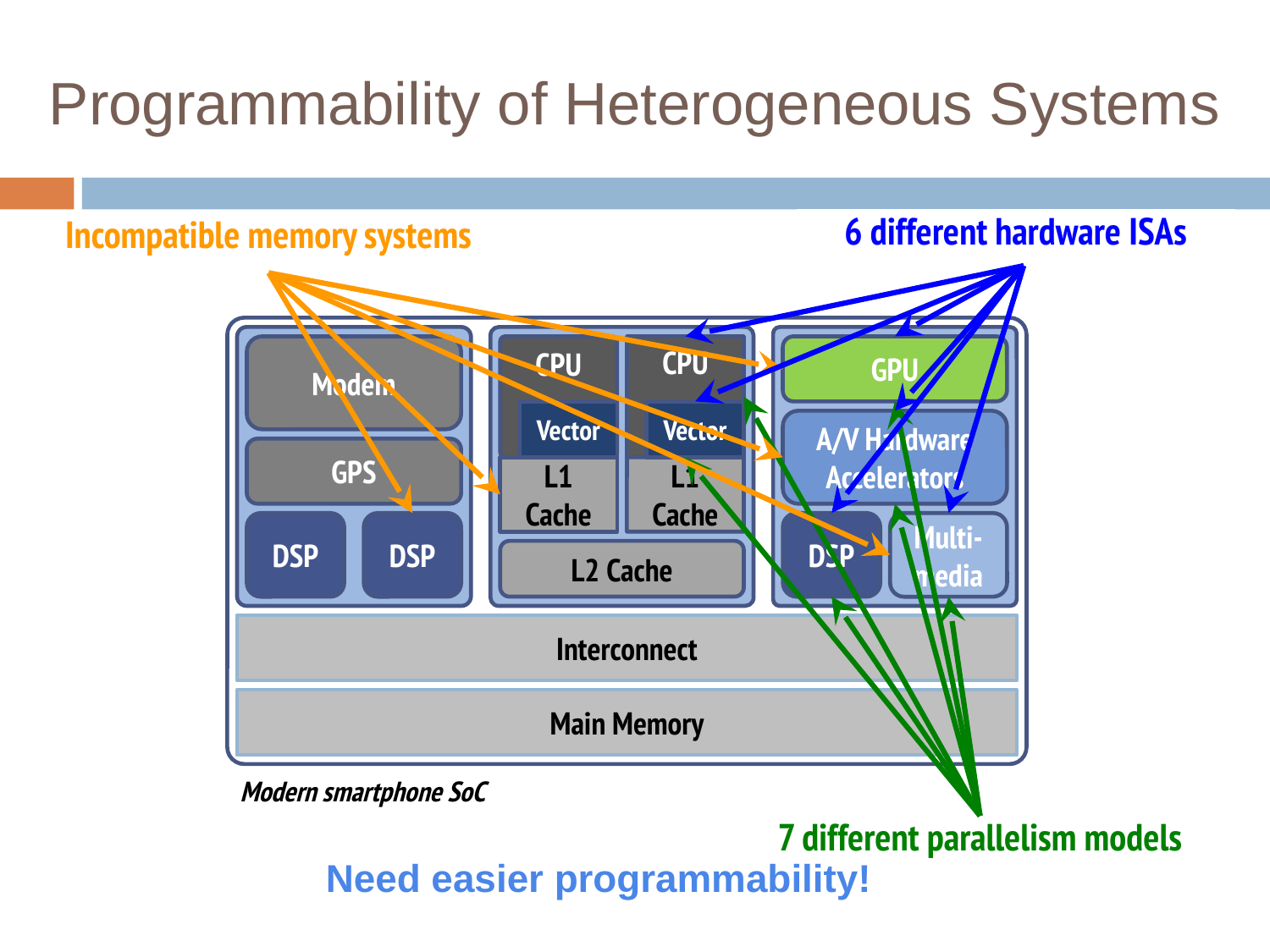

# Programmability of Heterogeneous Systems
6 different hardware ISAs
Incompatible memory systems

Modem
GPS
DSP
DSP

CPU
CPU
Vector
Vector
L1 Cache
L1 Cache
L2 Cache

GPU
A/V Hardware Accelerators
DSP
Multi-media
Interconnect
Main Memory
Modern smartphone SoC
7 different parallelism models
Need easier programmability!